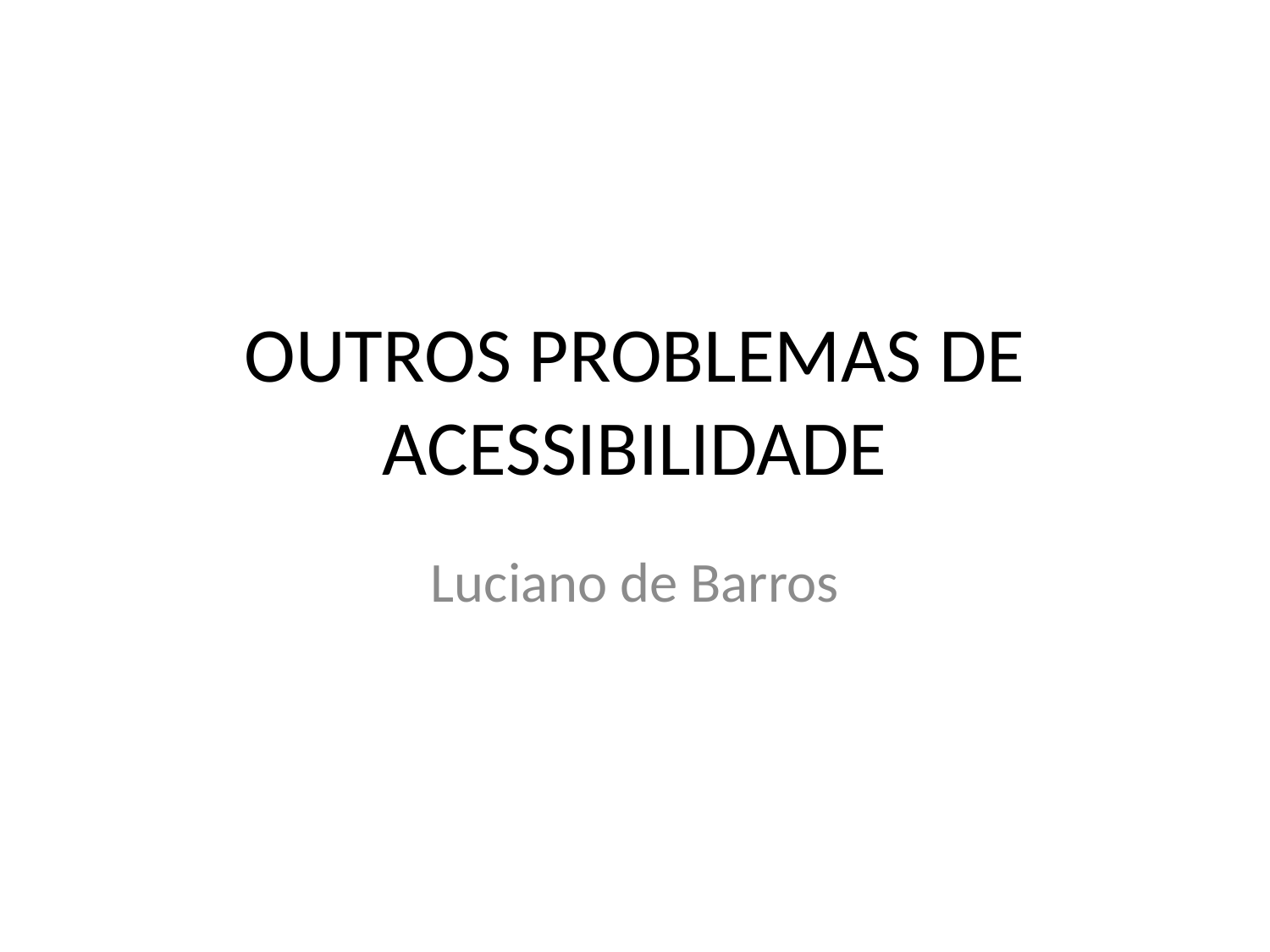

# OUTROS PROBLEMAS DE ACESSIBILIDADE
Luciano de Barros